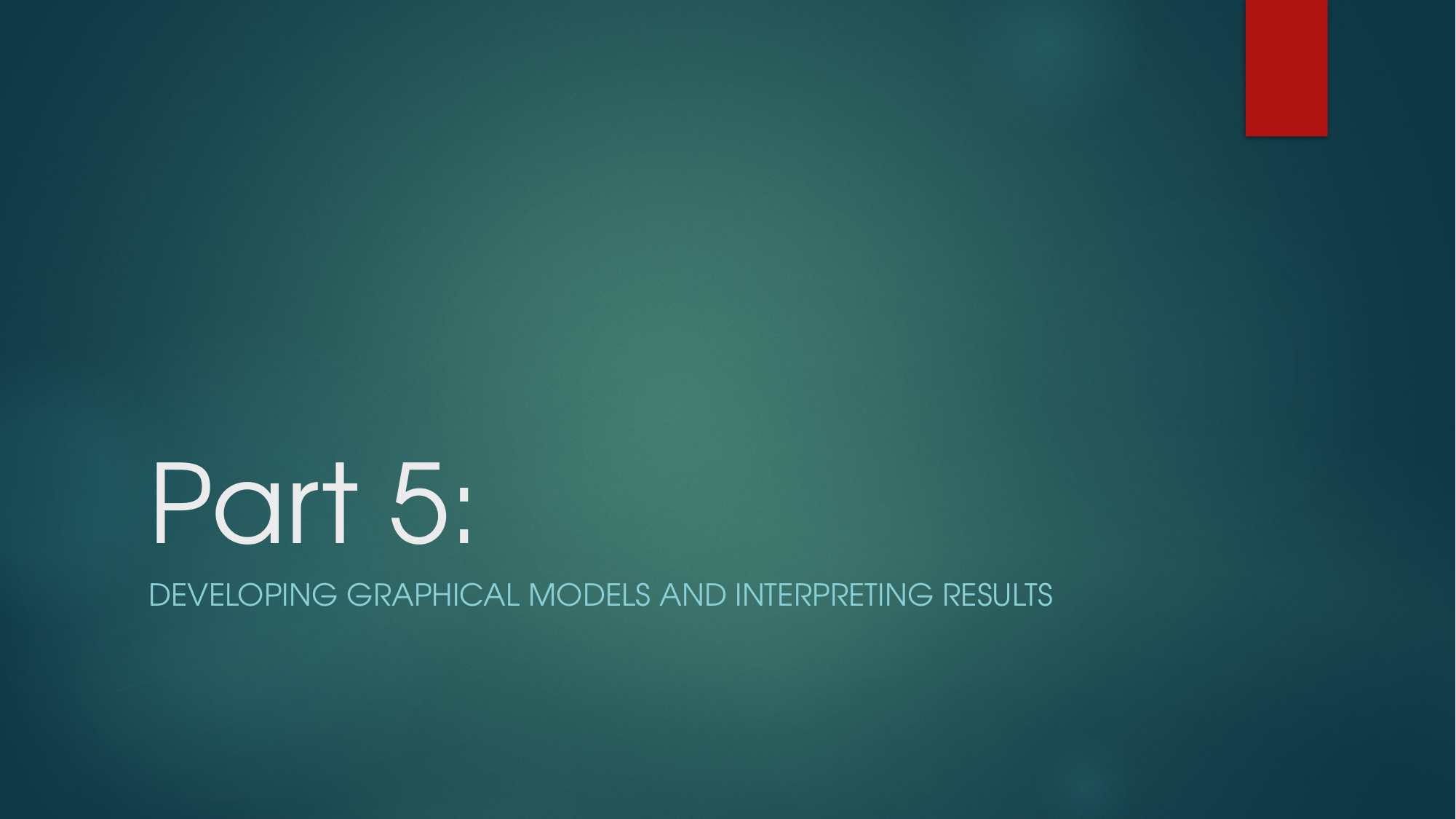

# Part 5:
Developing Graphical Models and Interpreting Results